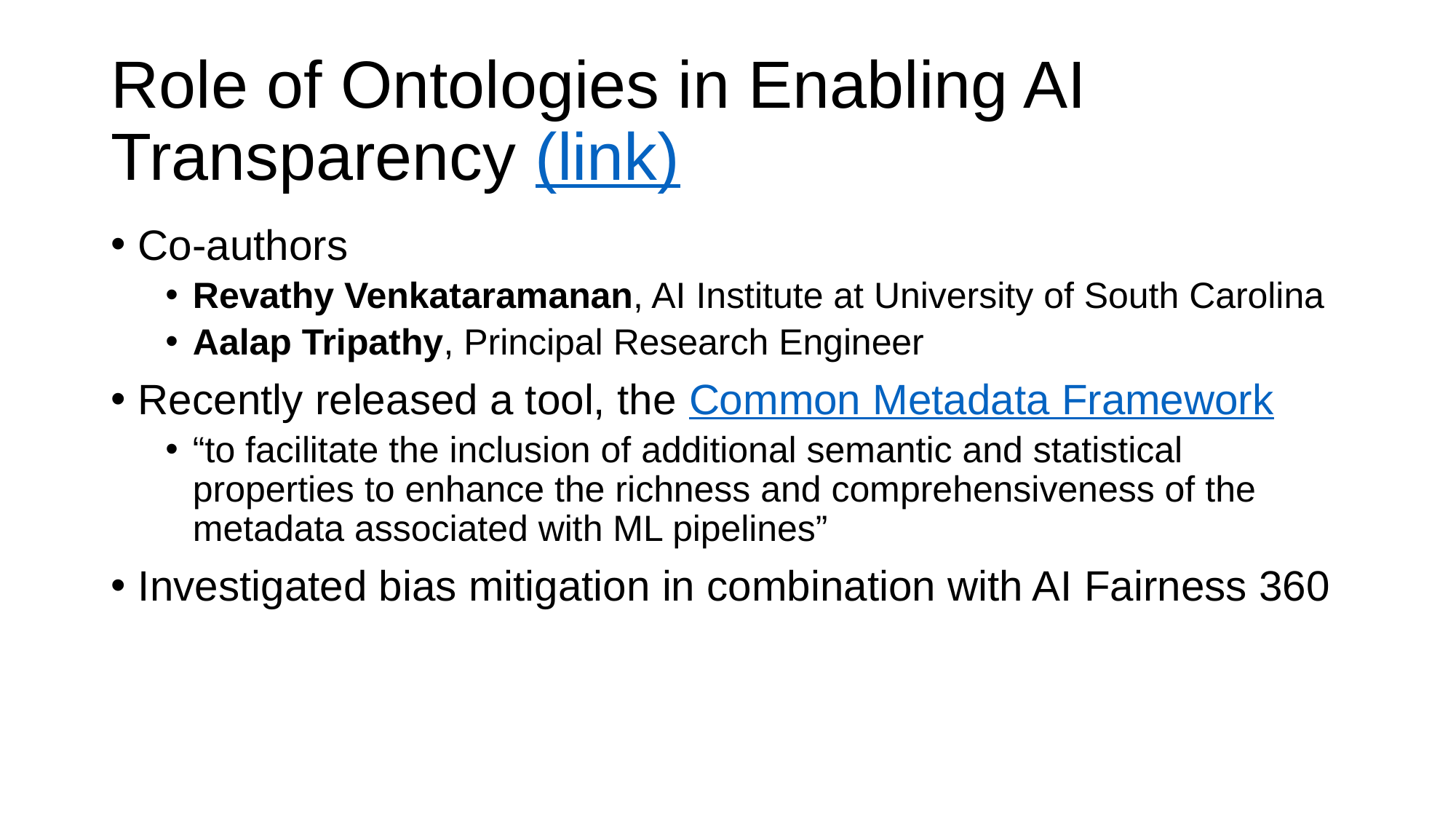

# Role of Ontologies in Enabling AI Transparency (link)
Co-authors
Revathy Venkataramanan, AI Institute at University of South Carolina
Aalap Tripathy, Principal Research Engineer
Recently released a tool, the Common Metadata Framework
“to facilitate the inclusion of additional semantic and statistical properties to enhance the richness and comprehensiveness of the metadata associated with ML pipelines”
Investigated bias mitigation in combination with AI Fairness 360